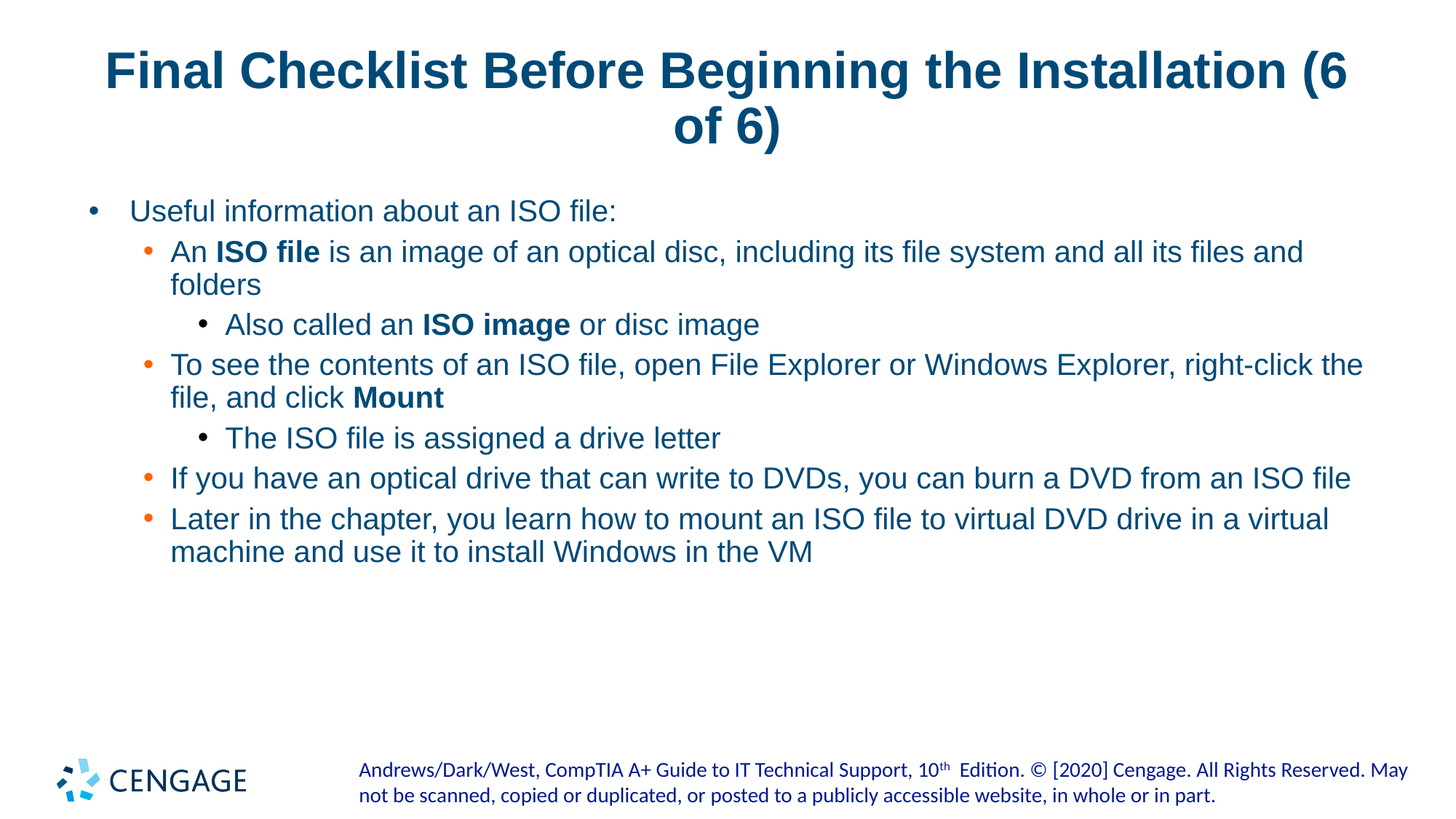

# Final Checklist Before Beginning the Installation (6 of 6)
Useful information about an ISO file:
An ISO file is an image of an optical disc, including its file system and all its files and folders
Also called an ISO image or disc image
To see the contents of an ISO file, open File Explorer or Windows Explorer, right-click the file, and click Mount
The ISO file is assigned a drive letter
If you have an optical drive that can write to DVDs, you can burn a DVD from an ISO file
Later in the chapter, you learn how to mount an ISO file to virtual DVD drive in a virtual machine and use it to install Windows in the VM